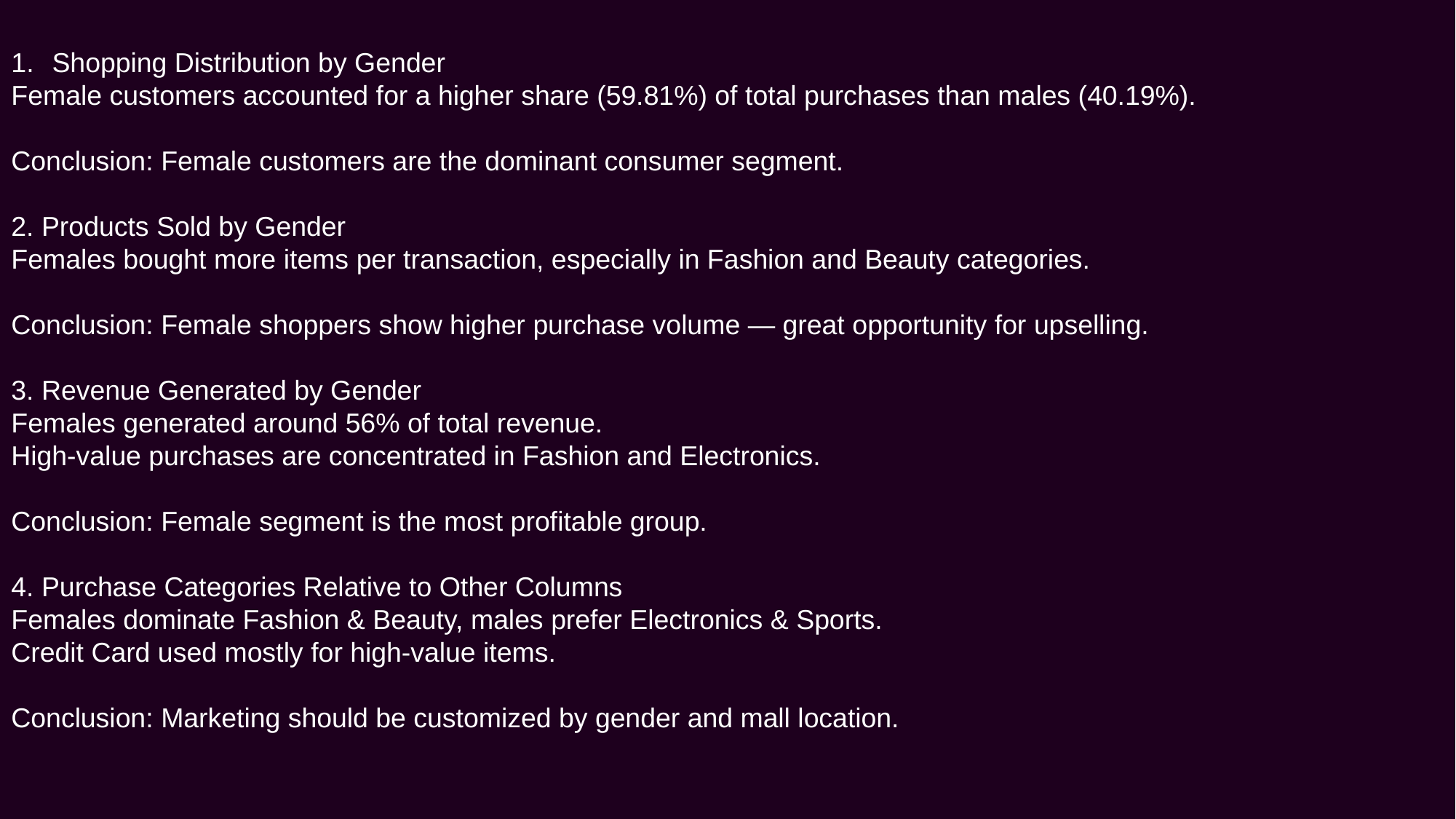

Shopping Distribution by Gender
Female customers accounted for a higher share (59.81%) of total purchases than males (40.19%).

Conclusion: Female customers are the dominant consumer segment.

2. Products Sold by Gender
Females bought more items per transaction, especially in Fashion and Beauty categories.

Conclusion: Female shoppers show higher purchase volume — great opportunity for upselling.

3. Revenue Generated by Gender
Females generated around 56% of total revenue.
High-value purchases are concentrated in Fashion and Electronics.

Conclusion: Female segment is the most profitable group.

4. Purchase Categories Relative to Other Columns
Females dominate Fashion & Beauty, males prefer Electronics & Sports.
Credit Card used mostly for high-value items.

Conclusion: Marketing should be customized by gender and mall location.